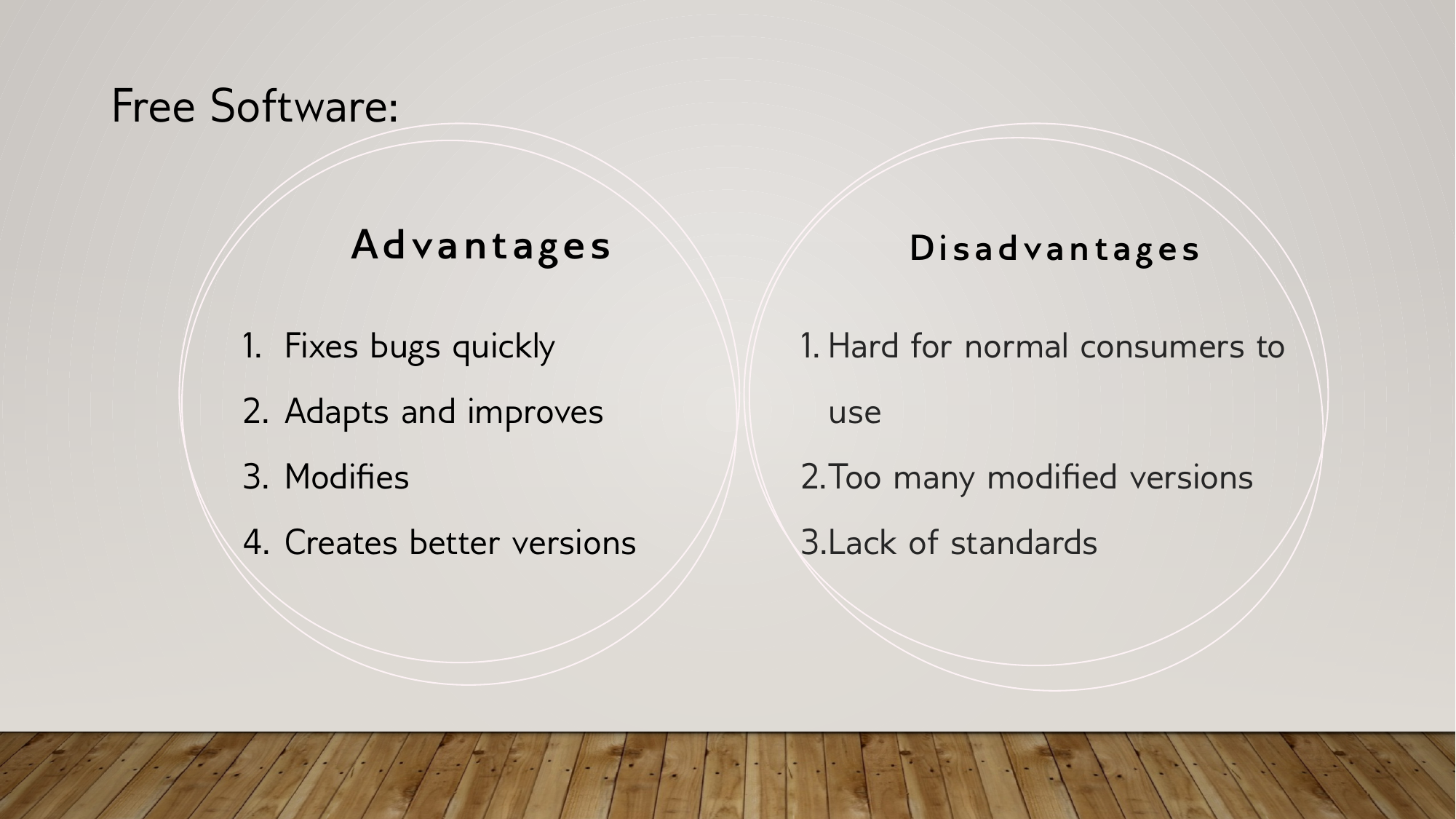

Free Software:

Advantages
Disadvantages
Fixes bugs quickly
Adapts and improves
Modifies
Creates better versions
Hard for normal consumers to use
Too many modified versions
Lack of standards